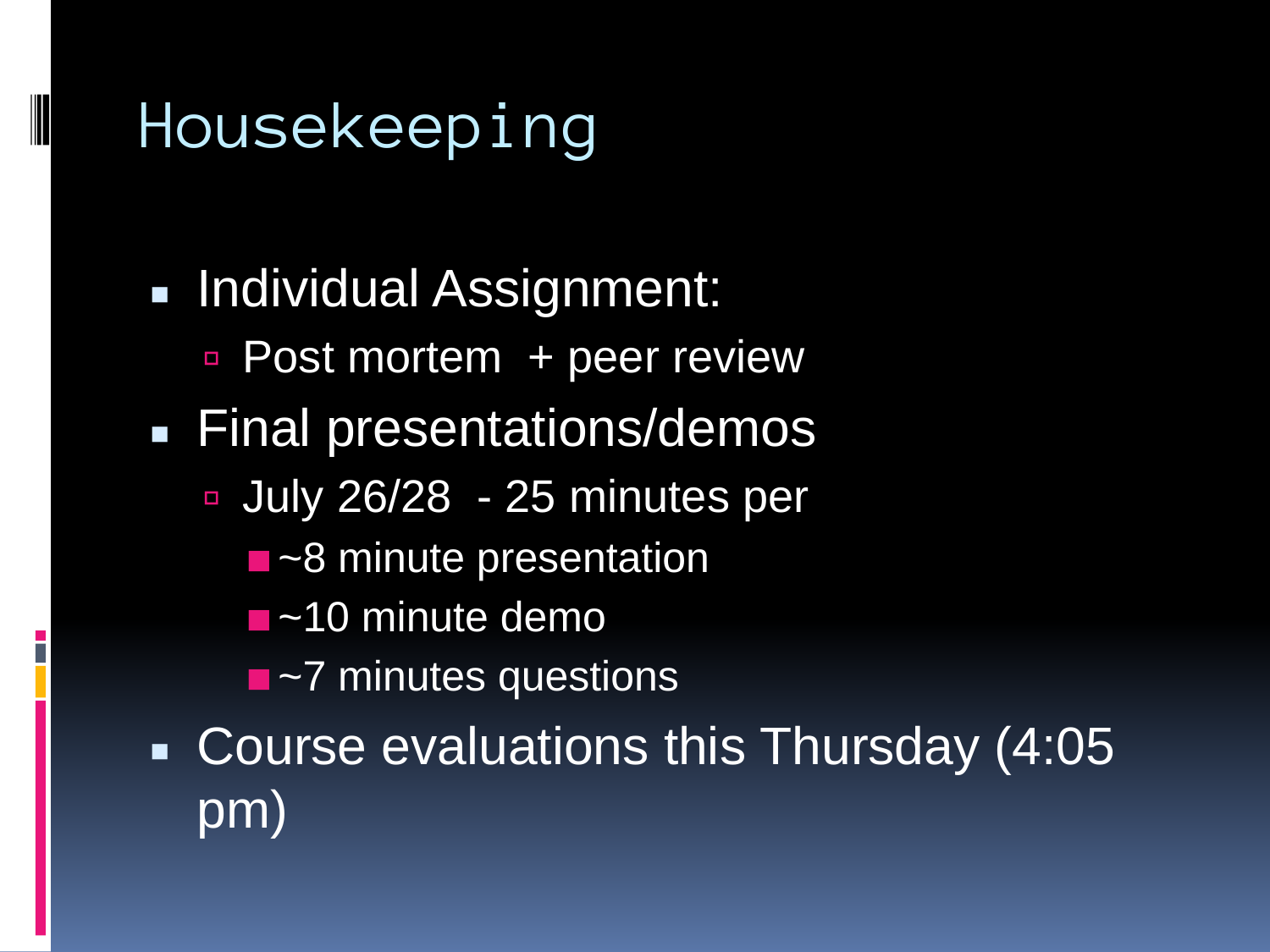

# Housekeeping
Individual Assignment:
Post mortem  + peer review
Final presentations/demos
July 26/28  - 25 minutes per
~8 minute presentation
~10 minute demo
~7 minutes questions
Course evaluations this Thursday (4:05 pm)